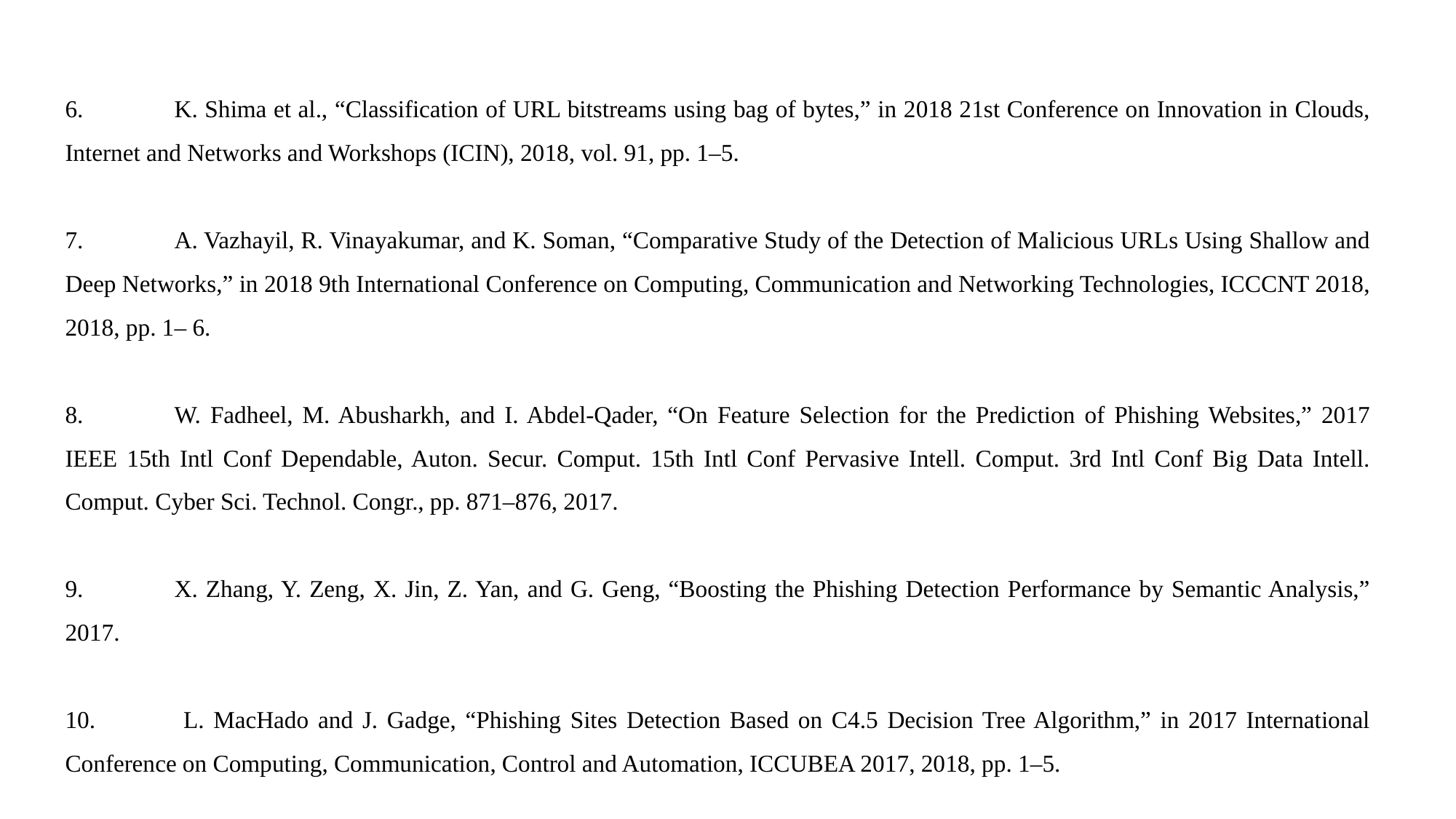

6.	K. Shima et al., “Classification of URL bitstreams using bag of bytes,” in 2018 21st Conference on Innovation in Clouds, Internet and Networks and Workshops (ICIN), 2018, vol. 91, pp. 1–5.

7.	A. Vazhayil, R. Vinayakumar, and K. Soman, “Comparative Study of the Detection of Malicious URLs Using Shallow and Deep Networks,” in 2018 9th International Conference on Computing, Communication and Networking Technologies, ICCCNT 2018, 2018, pp. 1– 6.

8.	W. Fadheel, M. Abusharkh, and I. Abdel-Qader, “On Feature Selection for the Prediction of Phishing Websites,” 2017 IEEE 15th Intl Conf Dependable, Auton. Secur. Comput. 15th Intl Conf Pervasive Intell. Comput. 3rd Intl Conf Big Data Intell. Comput. Cyber Sci. Technol. Congr., pp. 871–876, 2017.

9.	X. Zhang, Y. Zeng, X. Jin, Z. Yan, and G. Geng, “Boosting the Phishing Detection Performance by Semantic Analysis,” 2017.

10.	 L. MacHado and J. Gadge, “Phishing Sites Detection Based on C4.5 Decision Tree Algorithm,” in 2017 International Conference on Computing, Communication, Control and Automation, ICCUBEA 2017, 2018, pp. 1–5.